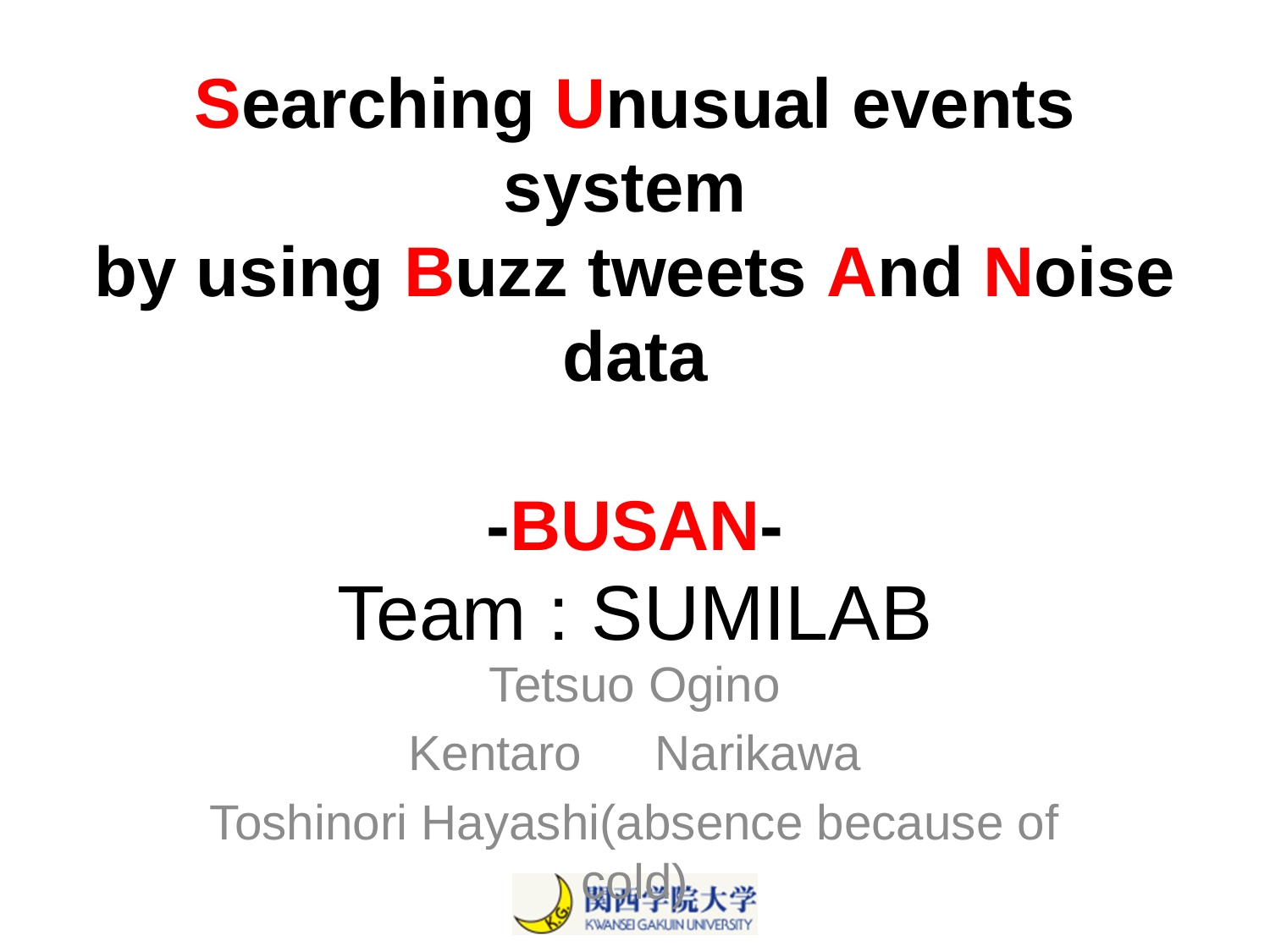

# Searching Unusual events system by using Buzz tweets And Noise data -BUSAN-
Team : SUMILAB
Tetsuo Ogino
Kentaro　Narikawa
Toshinori Hayashi(absence because of cold)